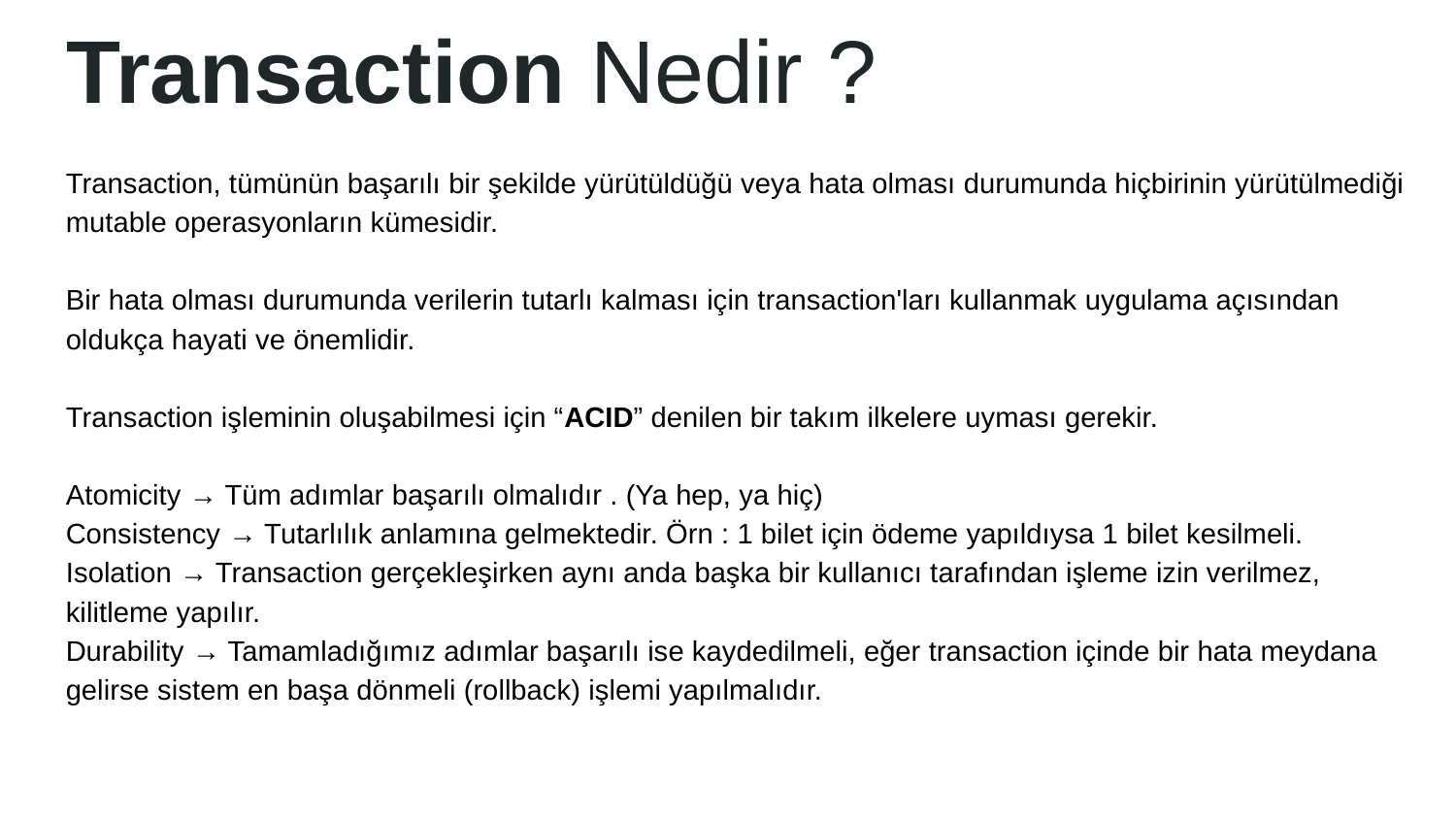

# Transaction Nedir ?

Transaction, tümünün başarılı bir şekilde yürütüldüğü veya hata olması durumunda hiçbirinin yürütülmediği mutable operasyonların kümesidir.

Bir hata olması durumunda verilerin tutarlı kalması için transaction'ları kullanmak uygulama açısından oldukça hayati ve önemlidir.

Transaction işleminin oluşabilmesi için “ACID” denilen bir takım ilkelere uyması gerekir.

Atomicity → Tüm adımlar başarılı olmalıdır . (Ya hep, ya hiç)
Consistency → Tutarlılık anlamına gelmektedir. Örn : 1 bilet için ödeme yapıldıysa 1 bilet kesilmeli.
Isolation → Transaction gerçekleşirken aynı anda başka bir kullanıcı tarafından işleme izin verilmez, kilitleme yapılır.
Durability → Tamamladığımız adımlar başarılı ise kaydedilmeli, eğer transaction içinde bir hata meydana gelirse sistem en başa dönmeli (rollback) işlemi yapılmalıdır.